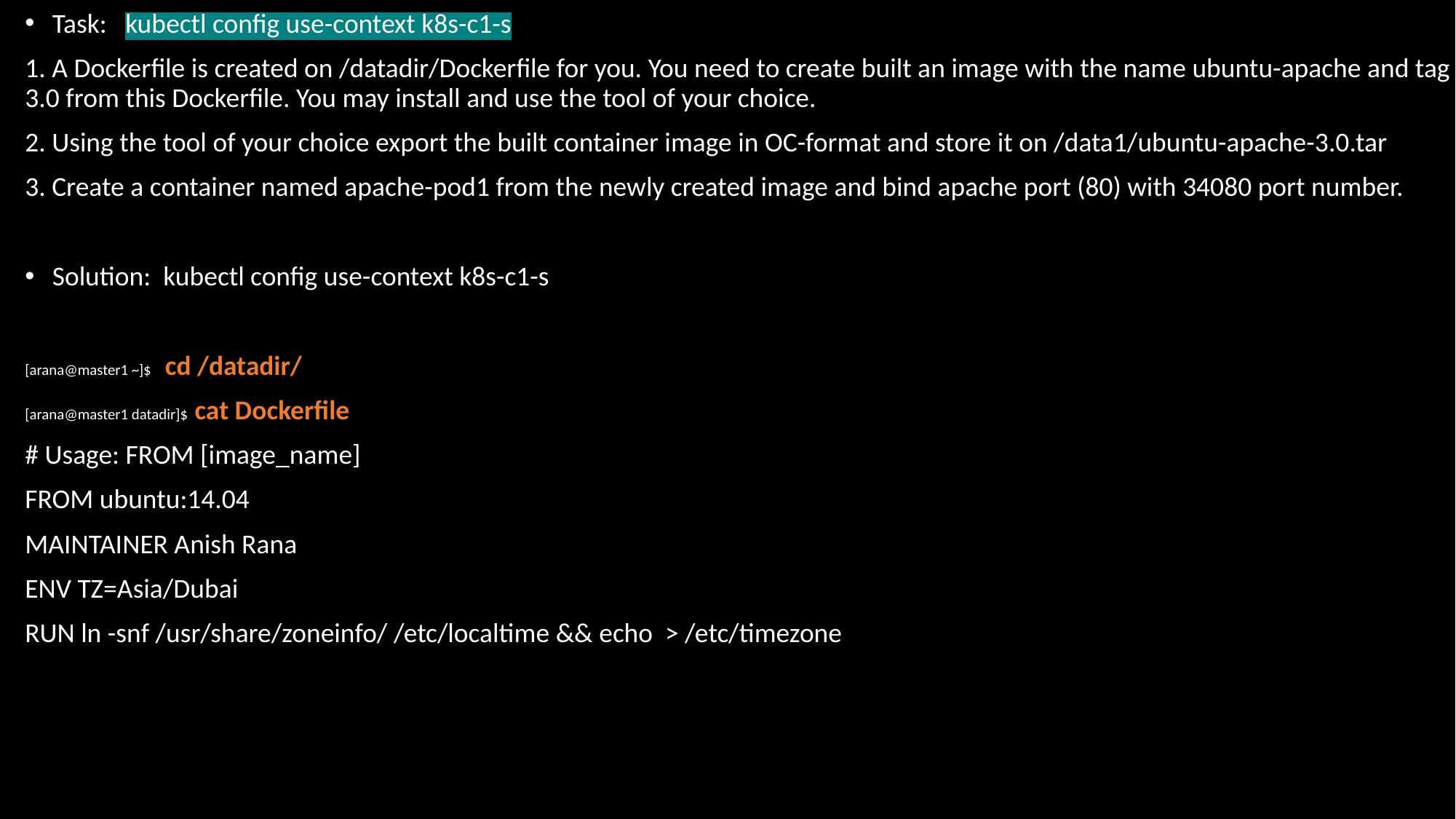

Task:   kubectl config use-context k8s-c1-s
1. A Dockerfile is created on /datadir/Dockerfile for you. You need to create built an image with the name ubuntu-apache and tag 3.0 from this Dockerfile. You may install and use the tool of your choice.
2. Using the tool of your choice export the built container image in OC-format and store it on /data1/ubuntu-apache-3.0.tar
3. Create a container named apache-pod1 from the newly created image and bind apache port (80) with 34080 port number.

Solution:  kubectl config use-context k8s-c1-s

[arana@master1 ~]$    cd /datadir/
[arana@master1 datadir]$  cat Dockerfile
# Usage: FROM [image_name]
FROM ubuntu:14.04
MAINTAINER Anish Rana
ENV TZ=Asia/Dubai
RUN ln -snf /usr/share/zoneinfo/ /etc/localtime && echo  > /etc/timezone